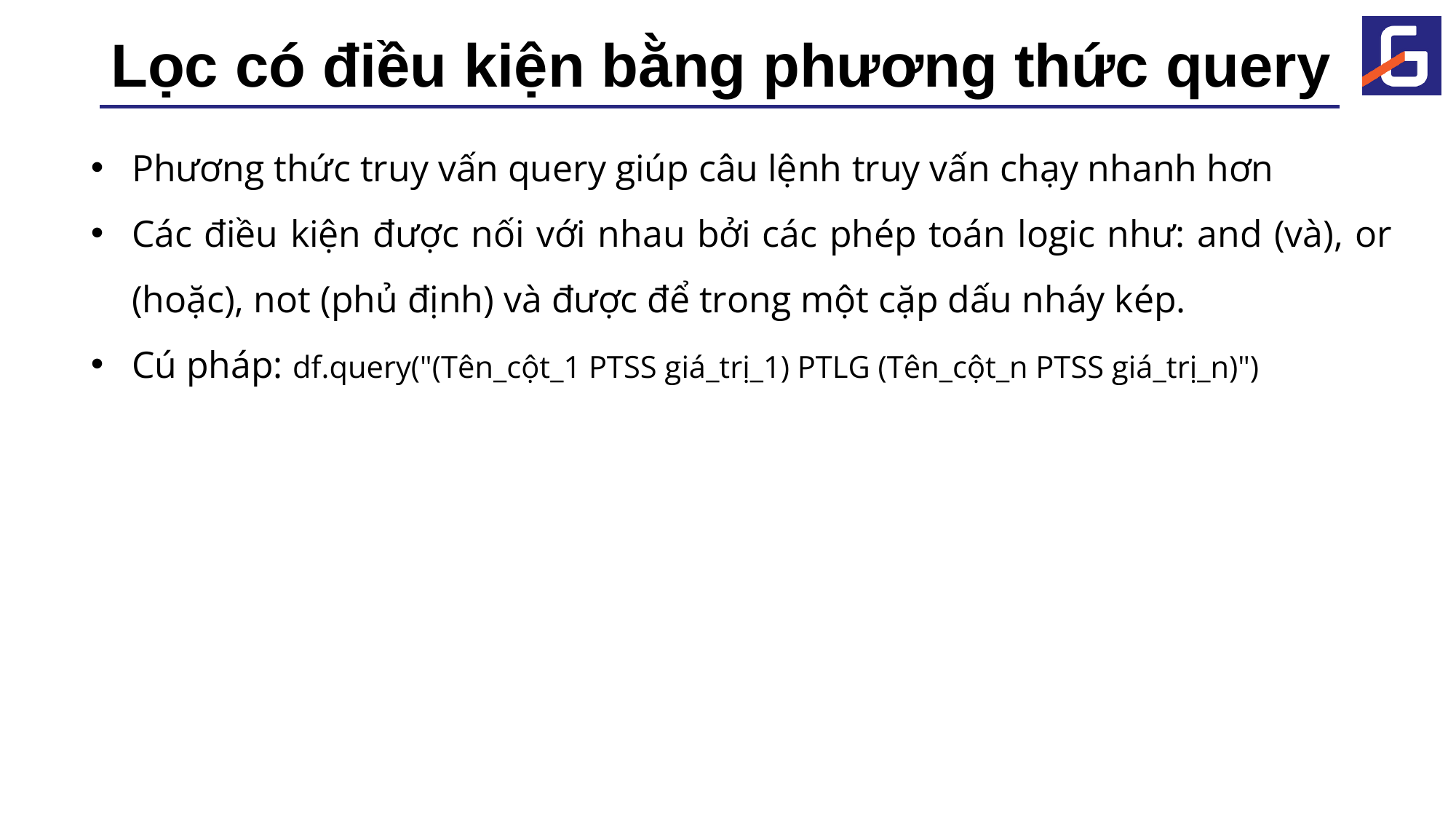

# Lọc có điều kiện bằng phương thức query
Phương thức truy vấn query giúp câu lệnh truy vấn chạy nhanh hơn
Các điều kiện được nối với nhau bởi các phép toán logic như: and (và), or (hoặc), not (phủ định) và được để trong một cặp dấu nháy kép.
Cú pháp: df.query("(Tên_cột_1 PTSS giá_trị_1) PTLG (Tên_cột_n PTSS giá_trị_n)")